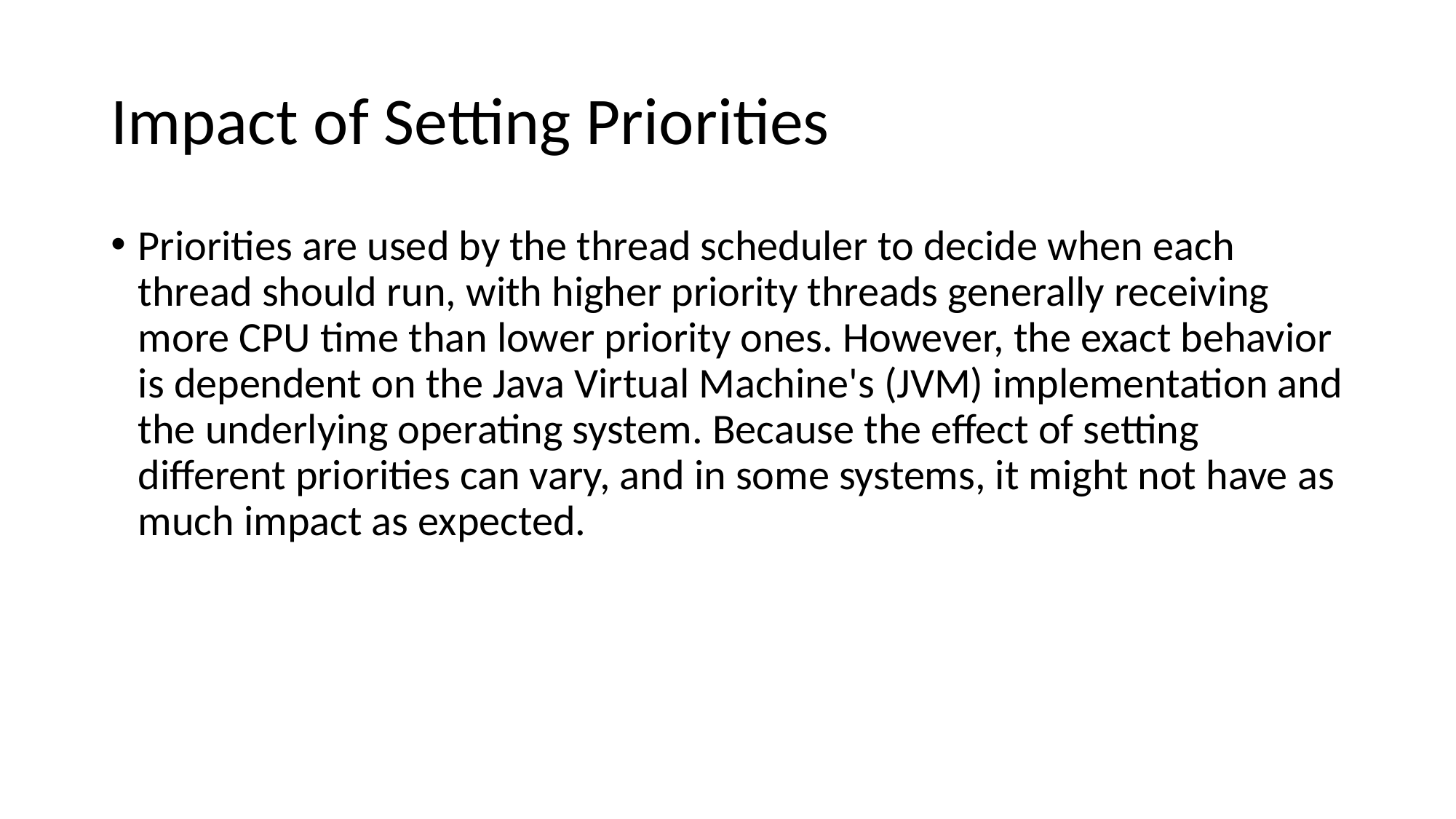

# Impact of Setting Priorities
Priorities are used by the thread scheduler to decide when each thread should run, with higher priority threads generally receiving more CPU time than lower priority ones. However, the exact behavior is dependent on the Java Virtual Machine's (JVM) implementation and the underlying operating system. Because the effect of setting different priorities can vary, and in some systems, it might not have as much impact as expected.